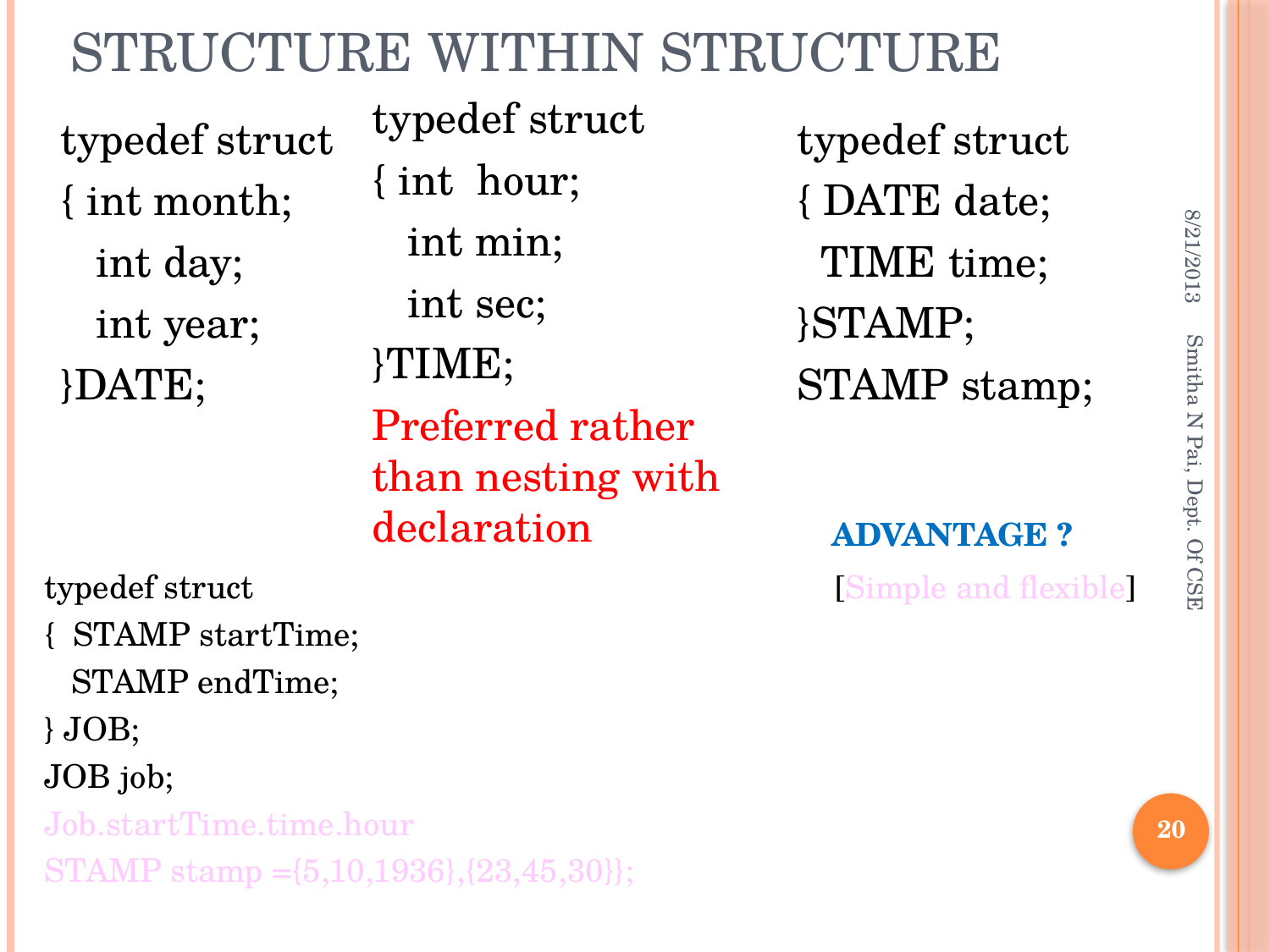

# Structure within structure
typedef struct
{ int  hour;
   int min;
   int sec;
}TIME;
Preferred rather than nesting with declaration
typedef struct
{ int month;
   int day;
   int year;
}DATE;
typedef struct
{ DATE date;
  TIME time;
}STAMP;
STAMP stamp;
8/21/2013
ADVANTAGE ?
Smitha N Pai, Dept. Of CSE
typedef struct
{  STAMP startTime;
   STAMP endTime;
} JOB;
JOB job;
Job.startTime.time.hour
STAMP stamp ={5,10,1936},{23,45,30}};
[Simple and flexible]
20